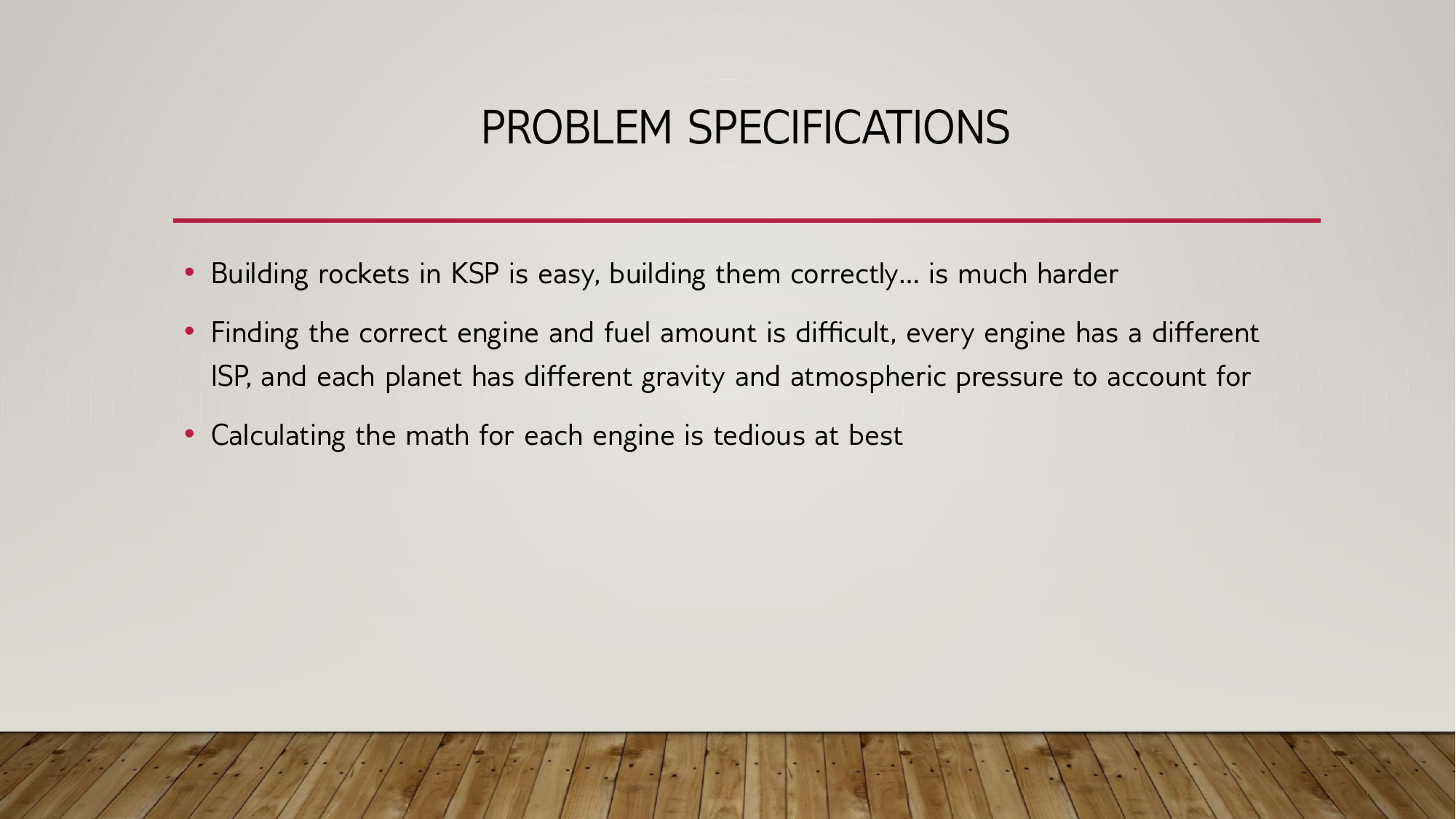

# Problem specifications
Building rockets in KSP is easy, building them correctly… is much harder
Finding the correct engine and fuel amount is difficult, every engine has a different ISP, and each planet has different gravity and atmospheric pressure to account for
Calculating the math for each engine is tedious at best